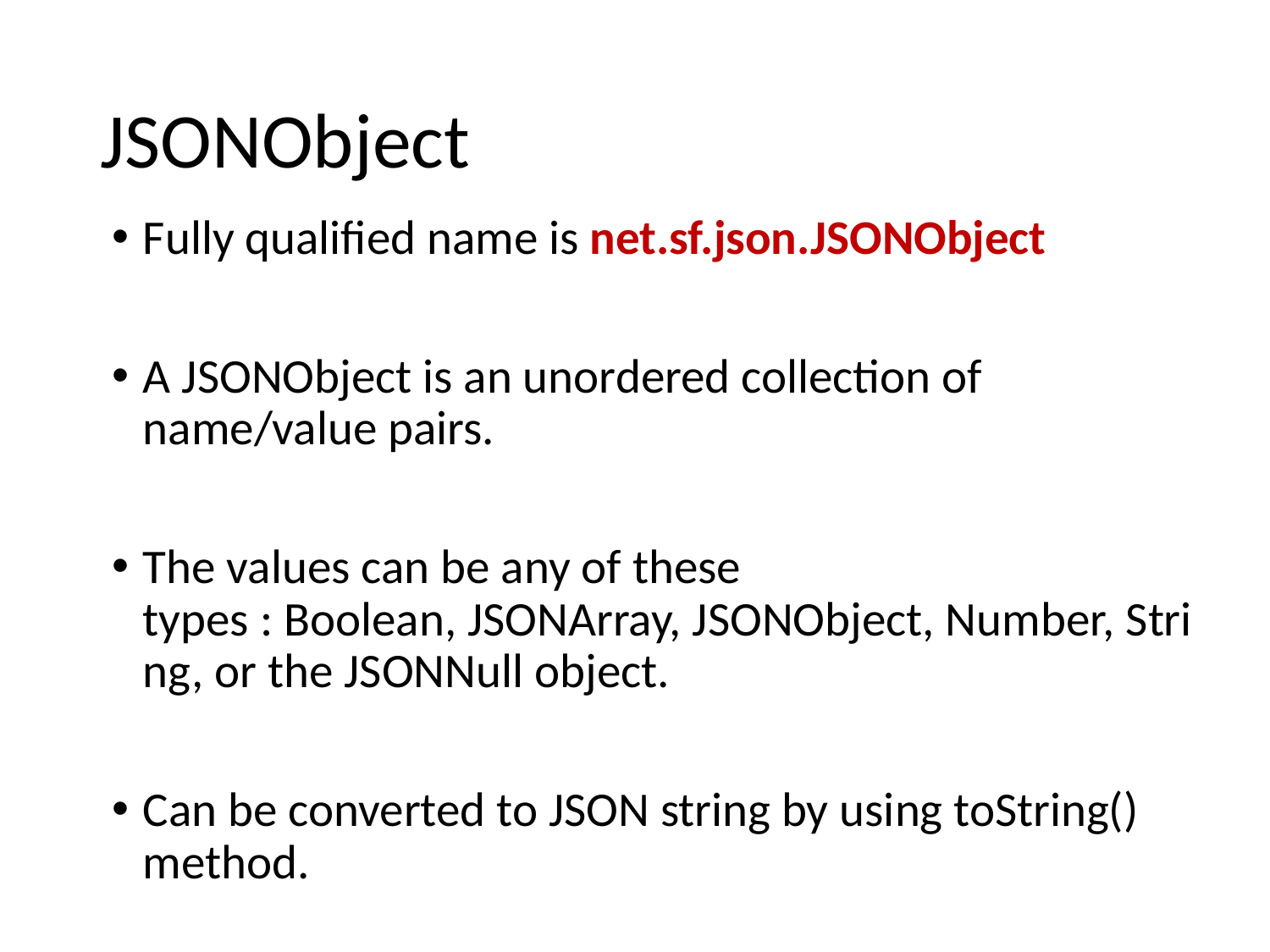

# JSONObject
Fully qualified name is net.sf.json.JSONObject

A JSONObject is an unordered collection of name/value pairs.

The values can be any of these types : Boolean, JSONArray, JSONObject, Number, String, or the JSONNull object.

Can be converted to JSON string by using toString() method.